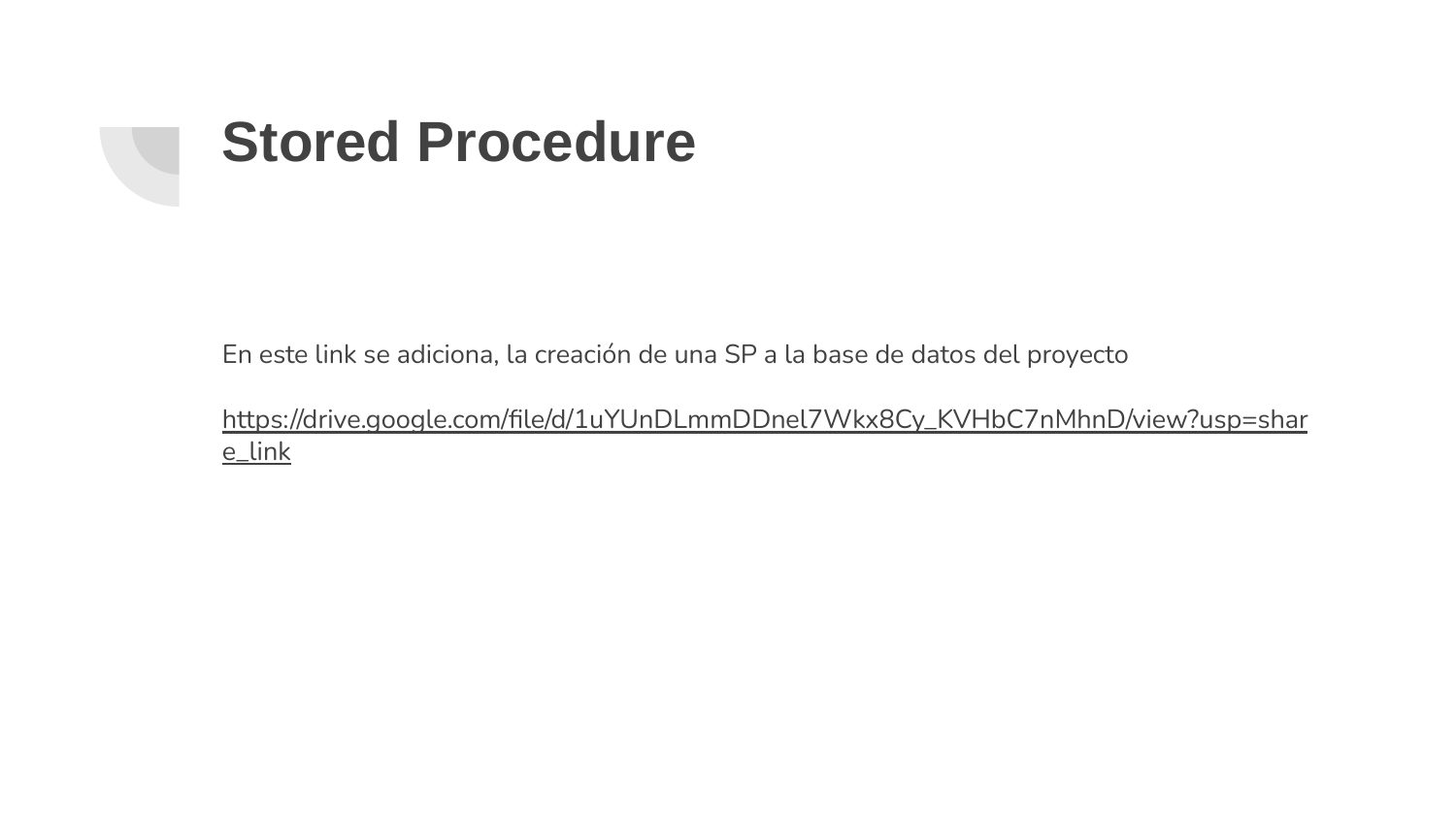

# Stored Procedure
En este link se adiciona, la creación de una SP a la base de datos del proyecto
https://drive.google.com/file/d/1uYUnDLmmDDnel7Wkx8Cy_KVHbC7nMhnD/view?usp=share_link